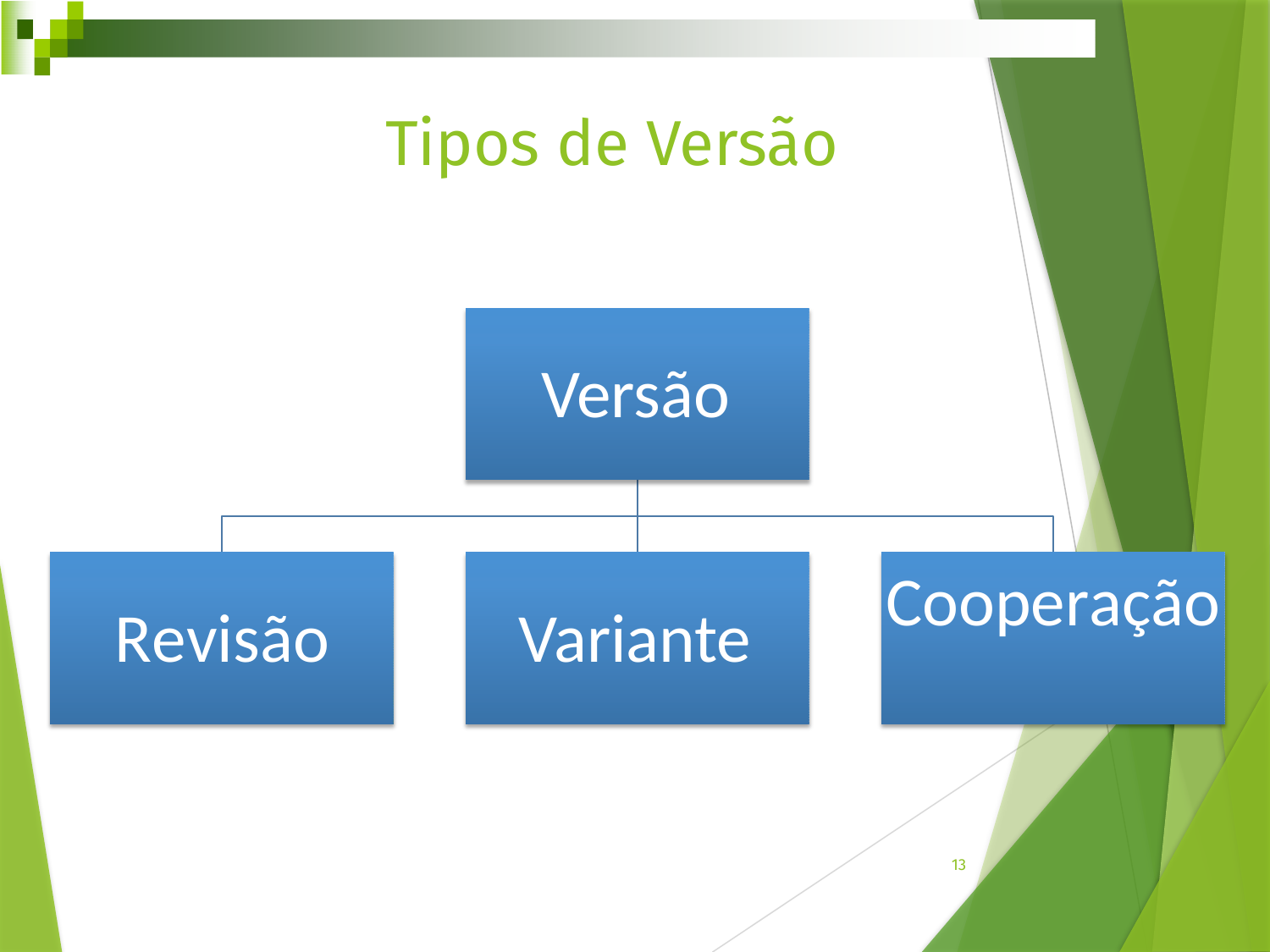

# Tipos de Versão

Versão

Cooperação
Revisão
Variante

13